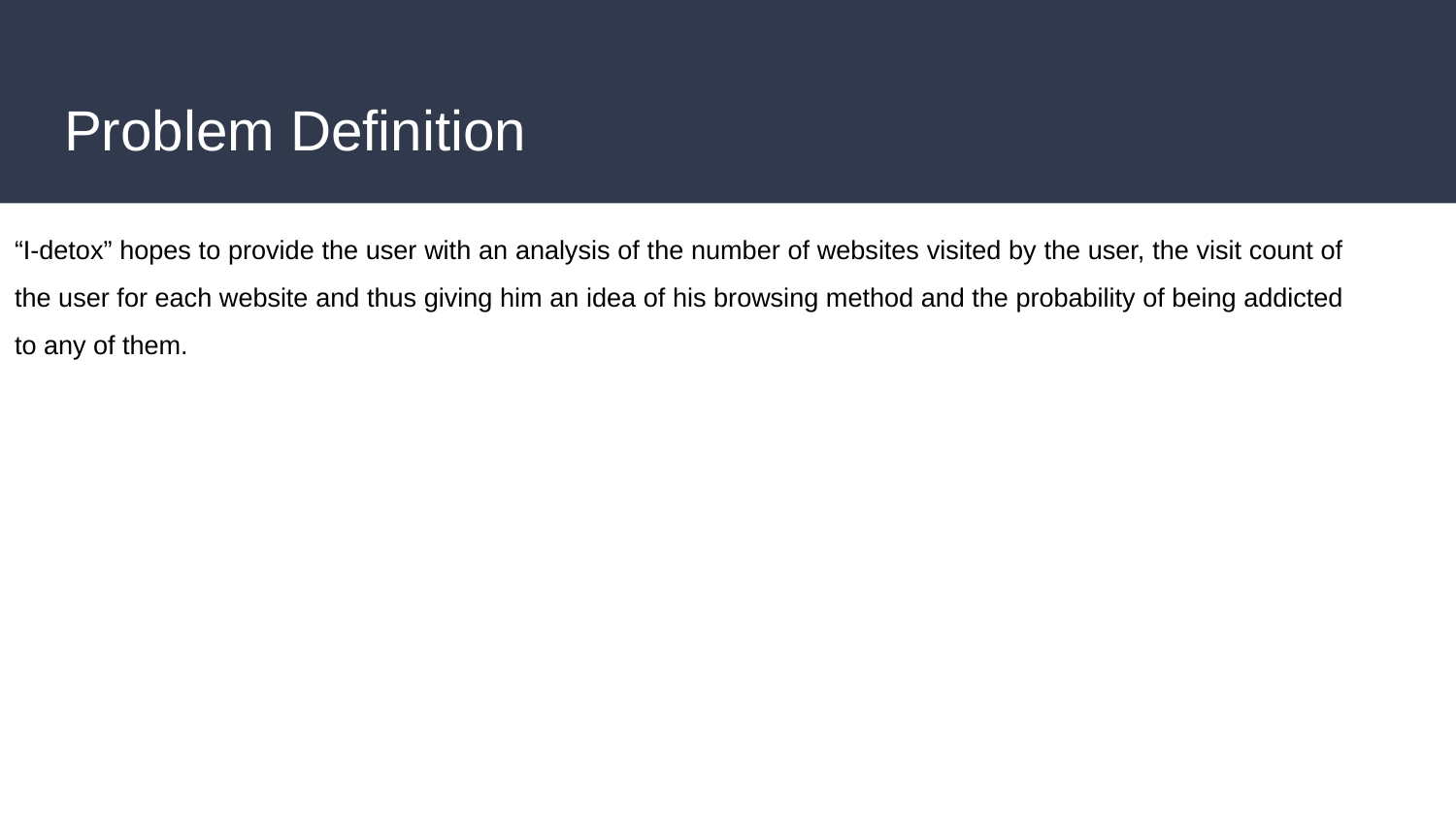

# Problem Definition
“I-detox” hopes to provide the user with an analysis of the number of websites visited by the user, the visit count of the user for each website and thus giving him an idea of his browsing method and the probability of being addicted to any of them.